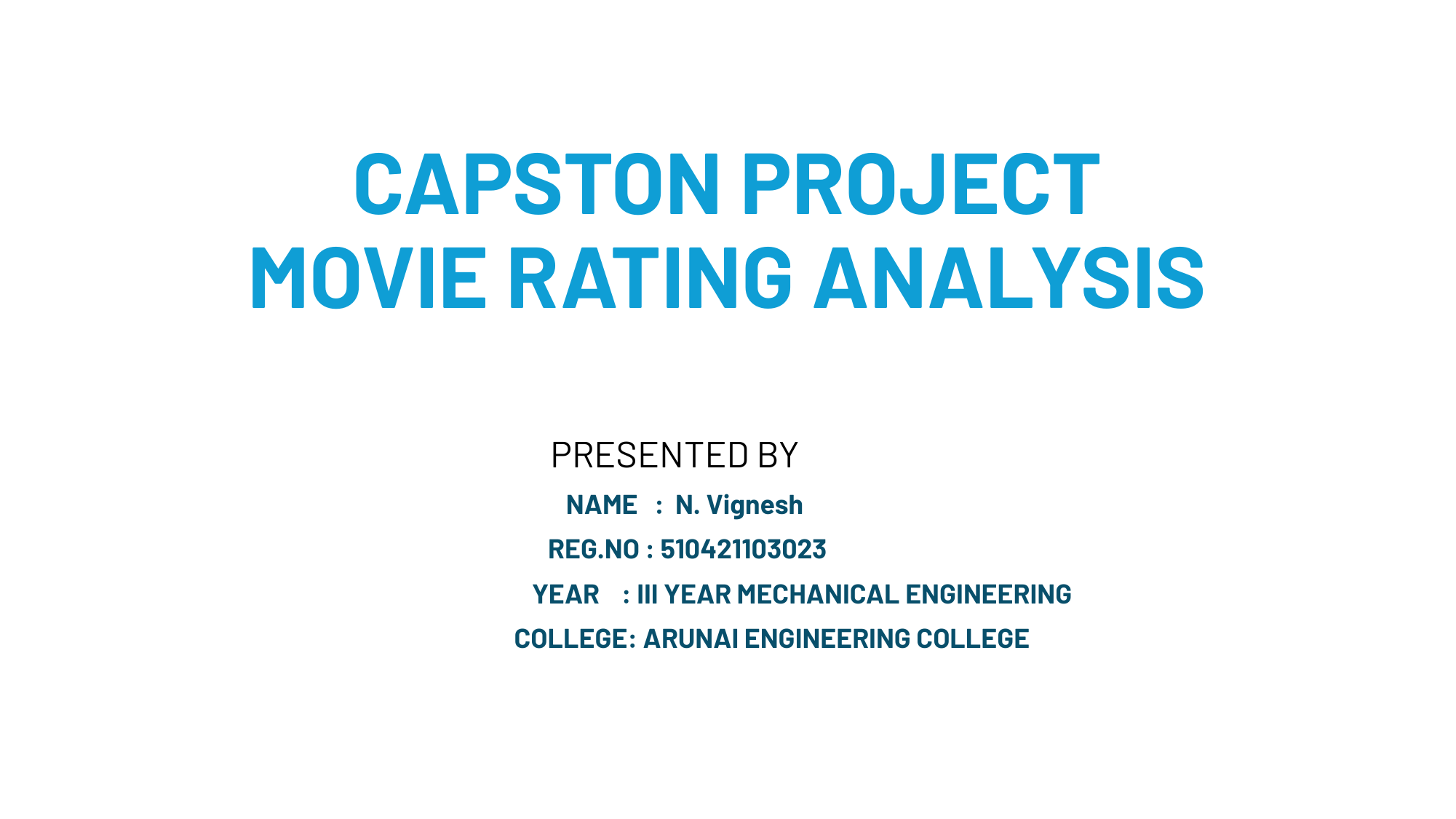

# CAPSTON PROJECT MOVIE RATING ANALYSIS

  PRESENTED BY
     NAME   :  N. Vignesh
      REG.NO : 510421103023
                                                YEAR    : III YEAR MECHANICAL ENGINEERING
                                     COLLEGE: ARUNAI ENGINEERING COLLEGE